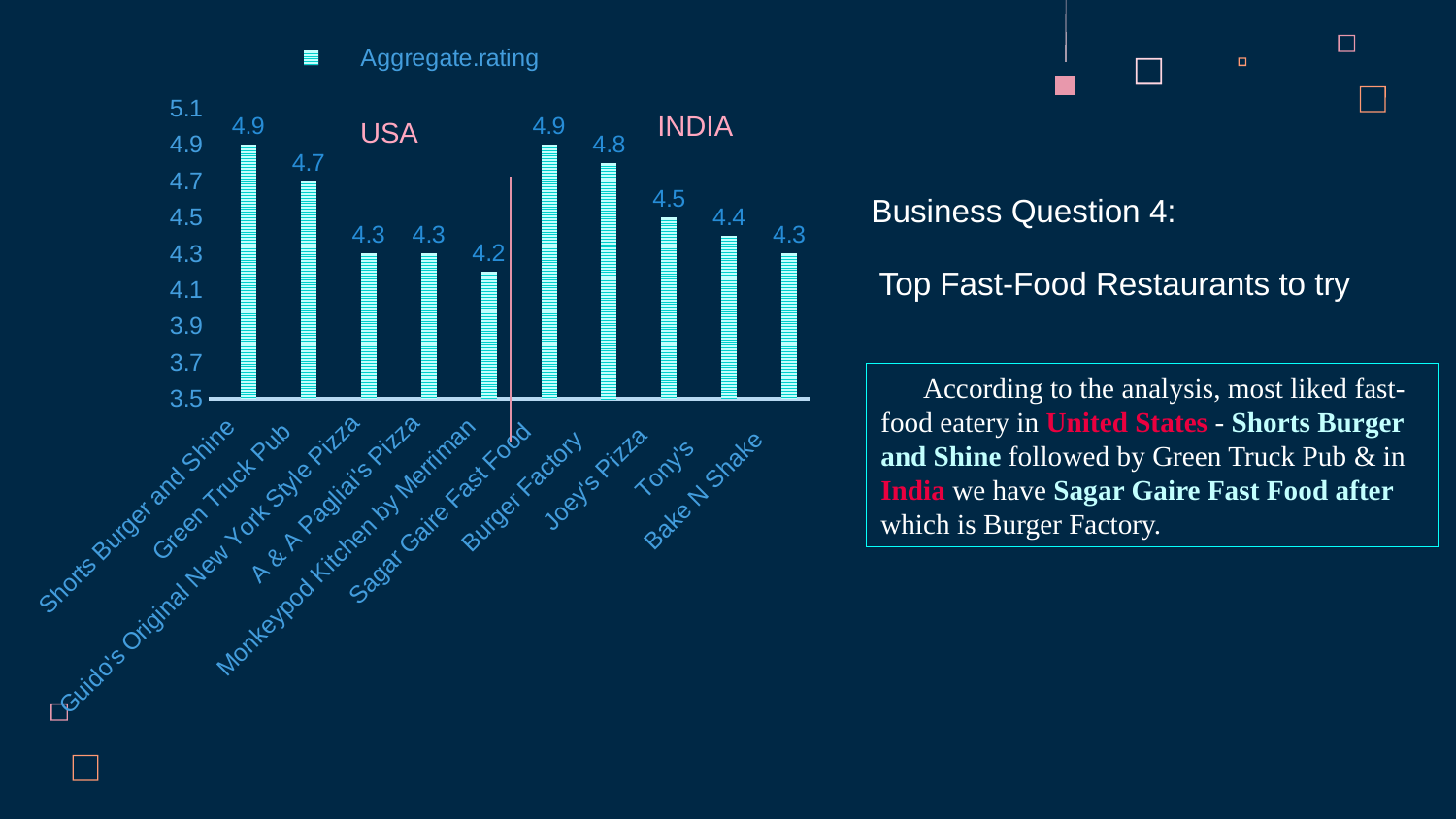

### Chart

| Category |                       Country  |       Aggregate.rating |
|---|---|---|
| Shorts Burger and Shine   | 0.0 | 4.9 |
| Green Truck Pub    | 0.0 | 4.7 |
| Guido's Original New York Style Pizza  | 0.0 | 4.3 |
|  A & A Pagliai's Pizza  | 0.0 | 4.3 |
| Monkeypod Kitchen by Merriman   | 0.0 | 4.2 |
| Sagar Gaire Fast Food    | 0.0 | 4.9 |
| Burger Factory      | 0.0 | 4.8 |
| Joey's Pizza     | 0.0 | 4.5 |
| Tony's        | 0.0 | 4.4 |
| Bake N Shake      | 0.0 | 4.3 |
INDIA
USA
Business Question 4:
 Top Fast-Food Restaurants to try
According to the analysis, most liked fast-food eatery in United States - Shorts Burger and Shine followed by Green Truck Pub & in India we have Sagar Gaire Fast Food after which is Burger Factory.